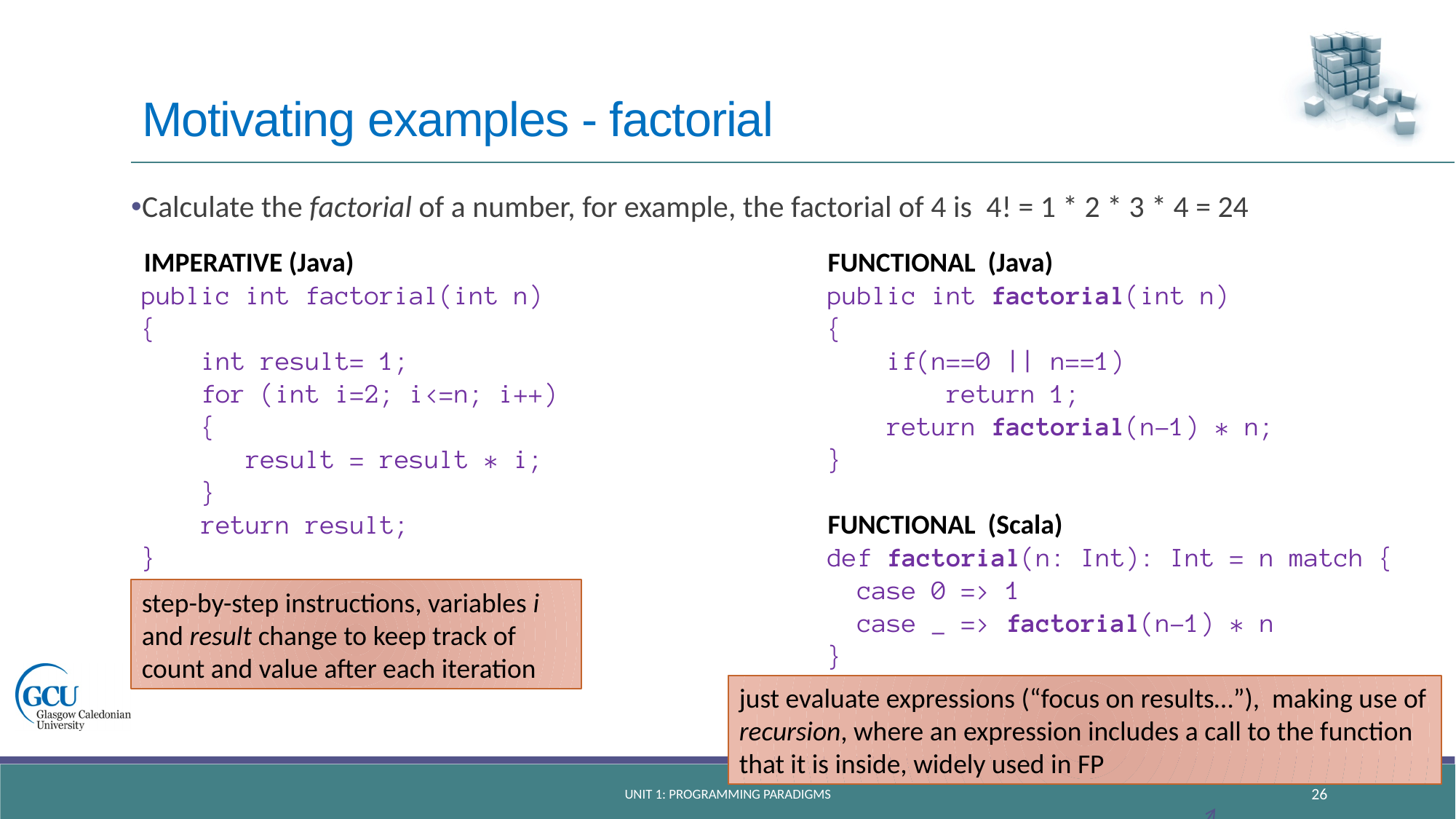

# Motivating examples - factorial
Calculate the factorial of a number, for example, the factorial of 4 is  4! = 1 * 2 * 3 * 4 = 24

          IMPERATIVE (Java)
    public int factorial(int n)
    {
        int result= 1;
        for (int i=2; i<=n; i++)
        {
           result = result * i;
        }
        return result;
    }
FUNCTIONAL  (Java)
public int factorial(int n)
{
    if(n==0 || n==1)
        return 1;
    return factorial(n-1) * n;
}

FUNCTIONAL  (Scala)
def factorial(n: Int): Int = n match {
  case 0 => 1
  case _ => factorial(n-1) * n
}
step-by-step instructions, variables i and result change to keep track of count and value after each iteration
just evaluate expressions (“focus on results…”),  making use of recursion, where an expression includes a call to the function that it is inside, widely used in FP
Unit 1: programming paradigms
26